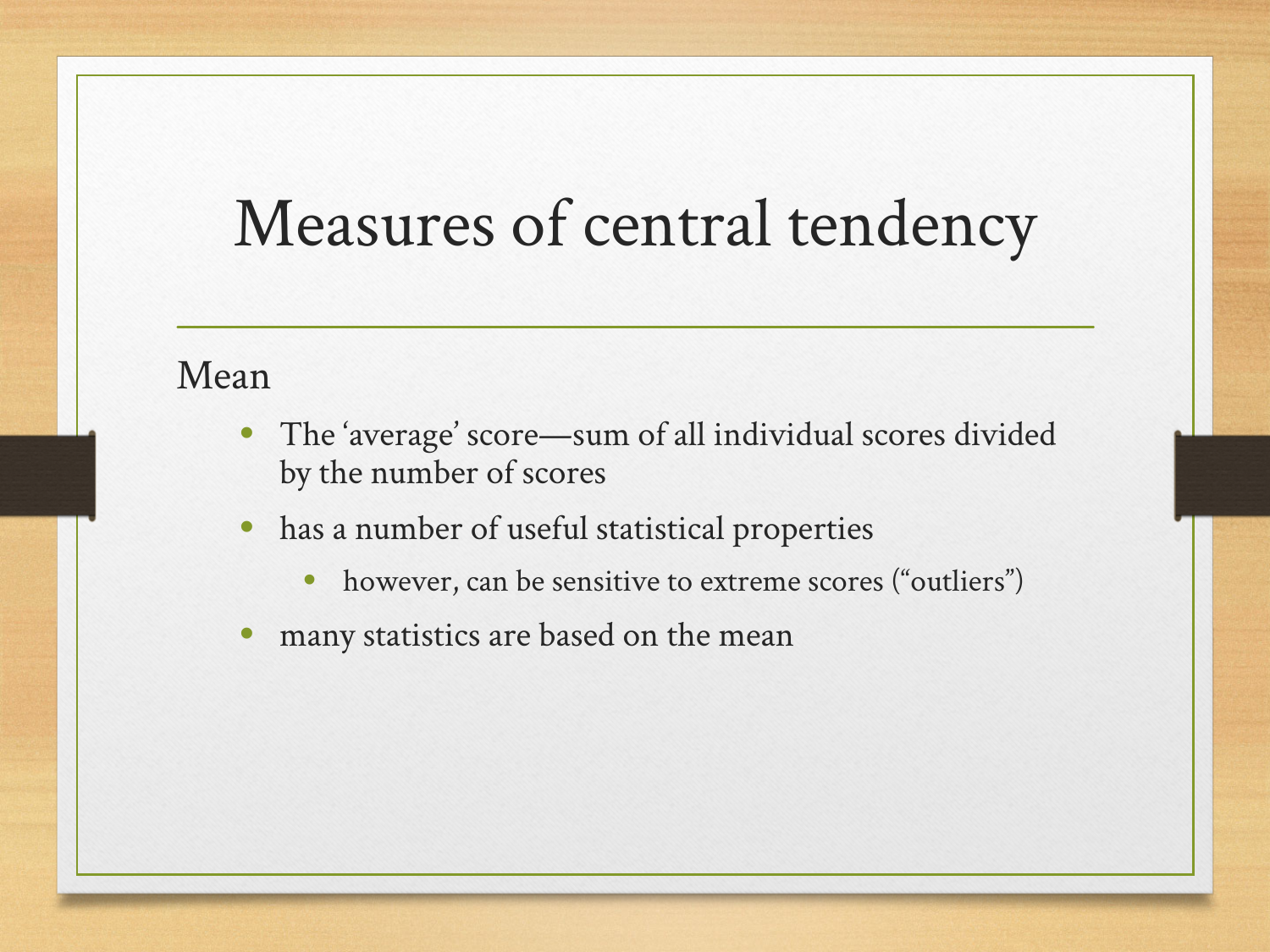

# Measures of central tendency
Mean
The ‘average’ score—sum of all individual scores divided by the number of scores
has a number of useful statistical properties
however, can be sensitive to extreme scores (“outliers”)
many statistics are based on the mean